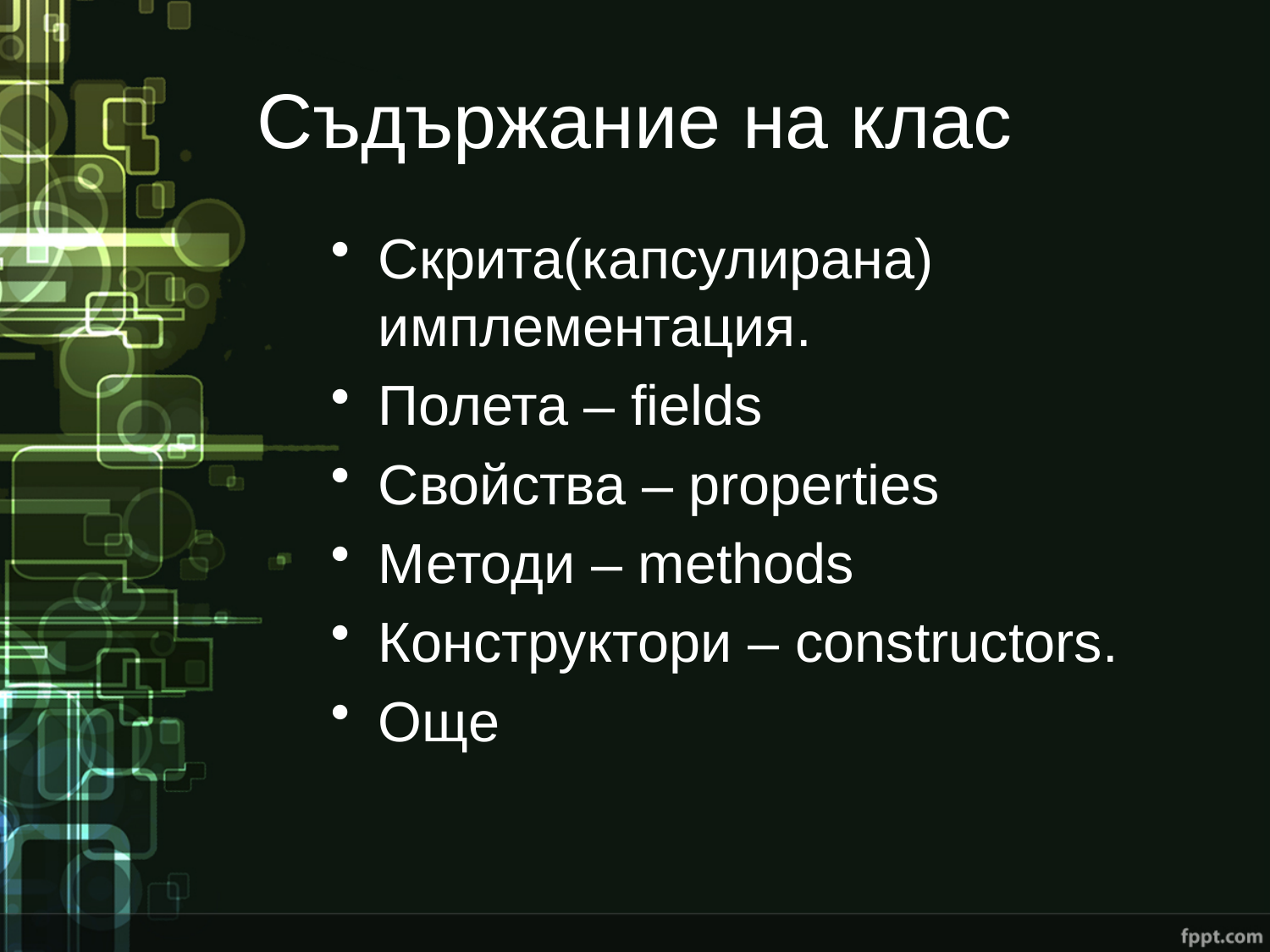

# Съдържание на клас
Скрита(капсулирана) имплементация.
Полета – fields
Свойства – properties
Методи – methods
Конструктoри – constructors.
Още